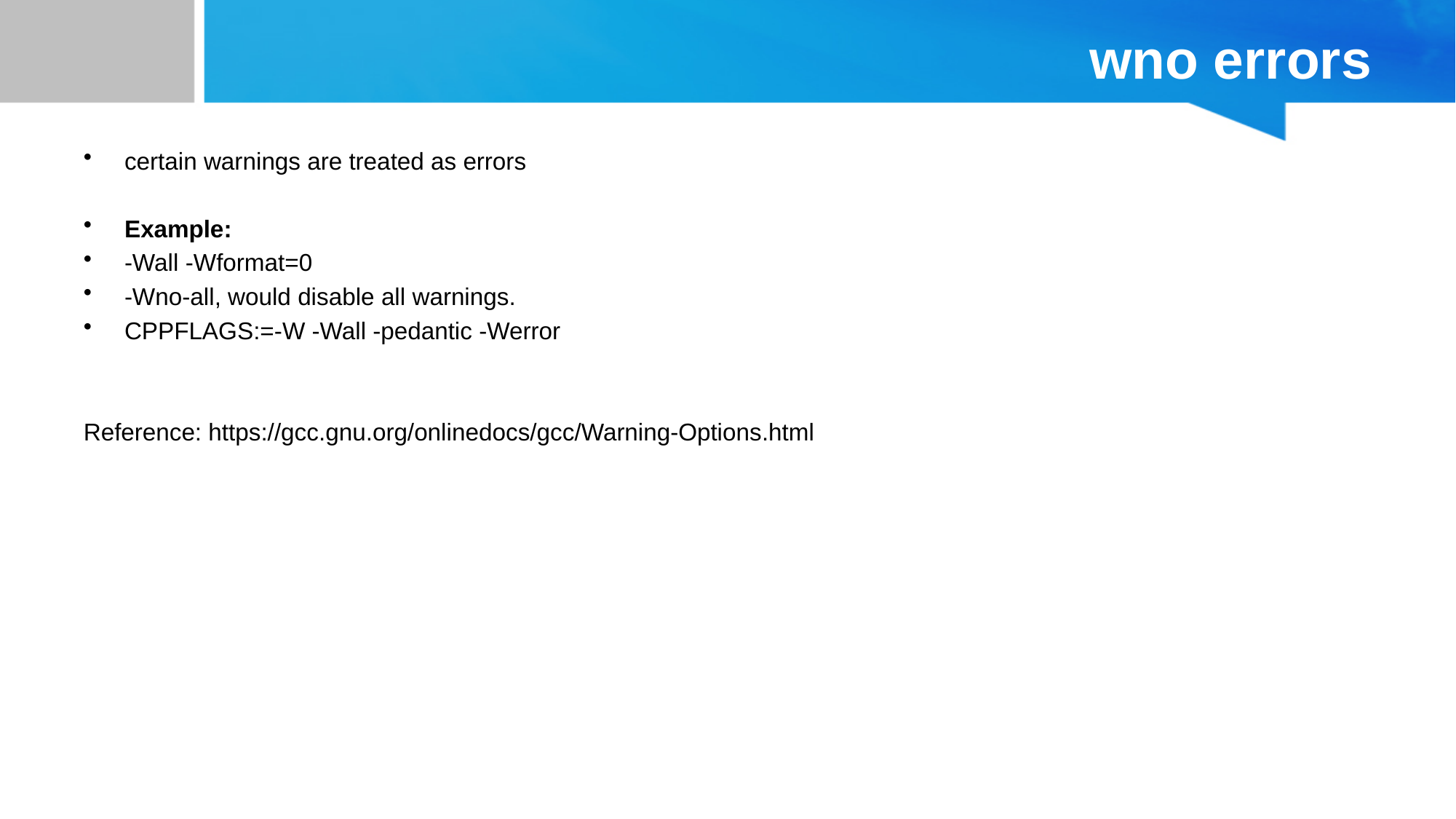

# wno errors
certain warnings are treated as errors

Example:
-Wall -Wformat=0
-Wno-all, would disable all warnings.
CPPFLAGS:=-W -Wall -pedantic -Werror

Reference: https://gcc.gnu.org/onlinedocs/gcc/Warning-Options.html